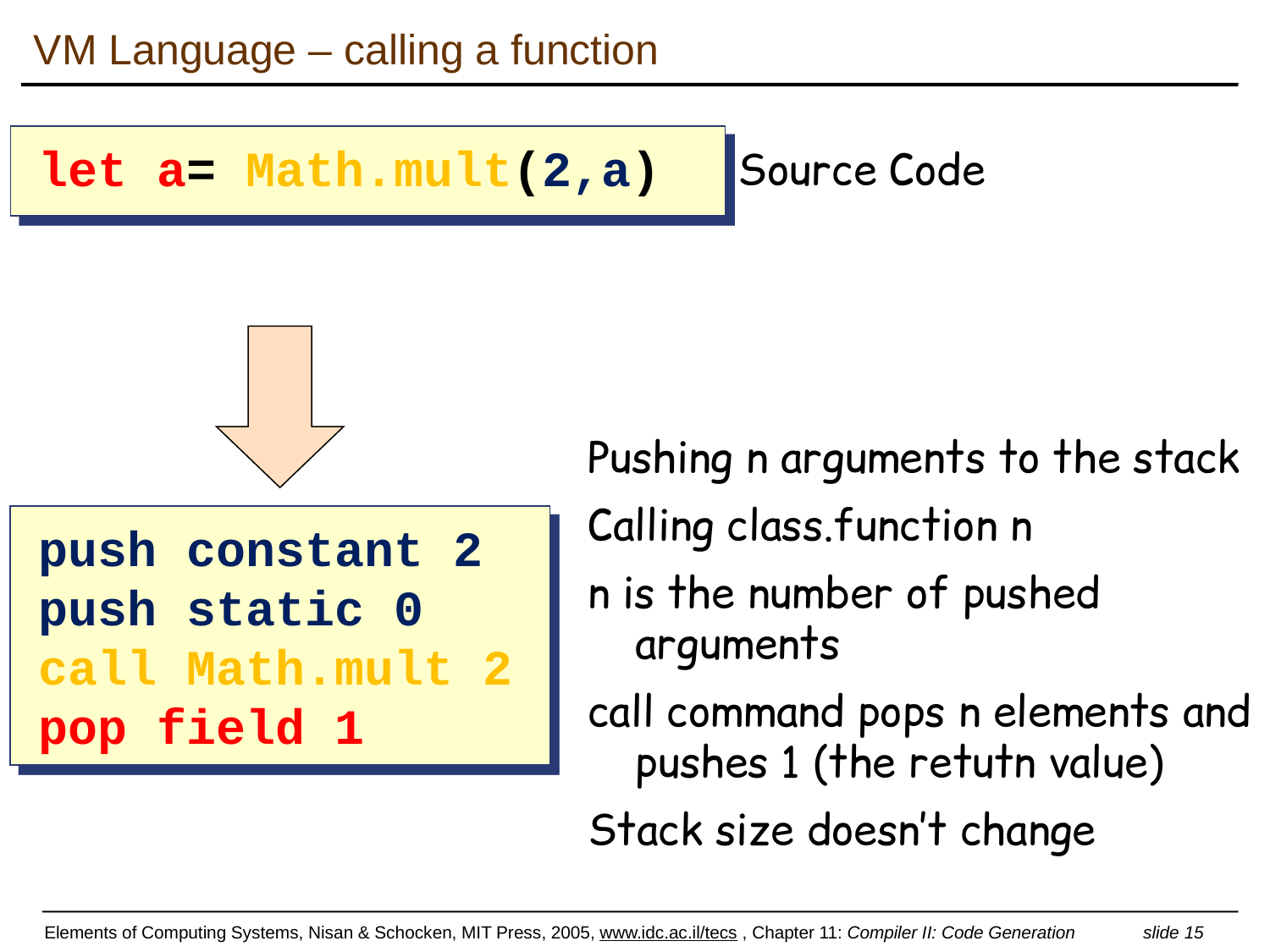

# VM Language – calling a function
let a= Math.mult(2,a)
Source Code

Pushing n arguments to the stack
Calling class.function n
n is the number of pushed arguments
call command pops n elements and pushes 1 (the retutn value)
Stack size doesn’t change

push constant 2
push static 0
call Math.mult 2
pop field 1